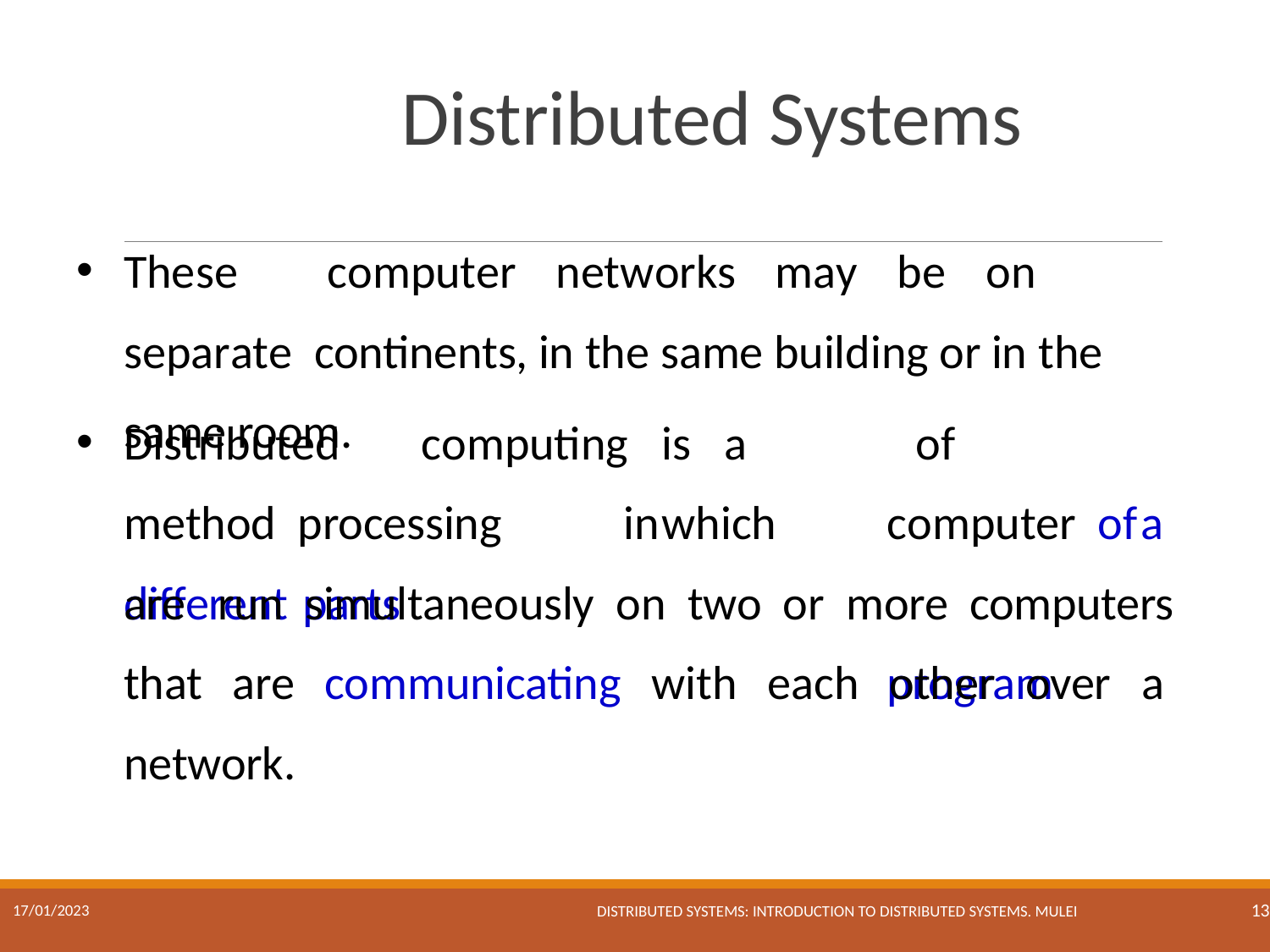

# Distributed Systems
These	computer	networks	may	be	on	separate  continents, in the same building or in the same room.
Distributed		computing	is	a	method  processing	in	which	different parts
of		computer  of	a		program
are run simultaneously on two or more computers  that are communicating with each other over a  network.
Distributed Systems: Introduction to Distributed Systems. Mulei
17/01/2023
13